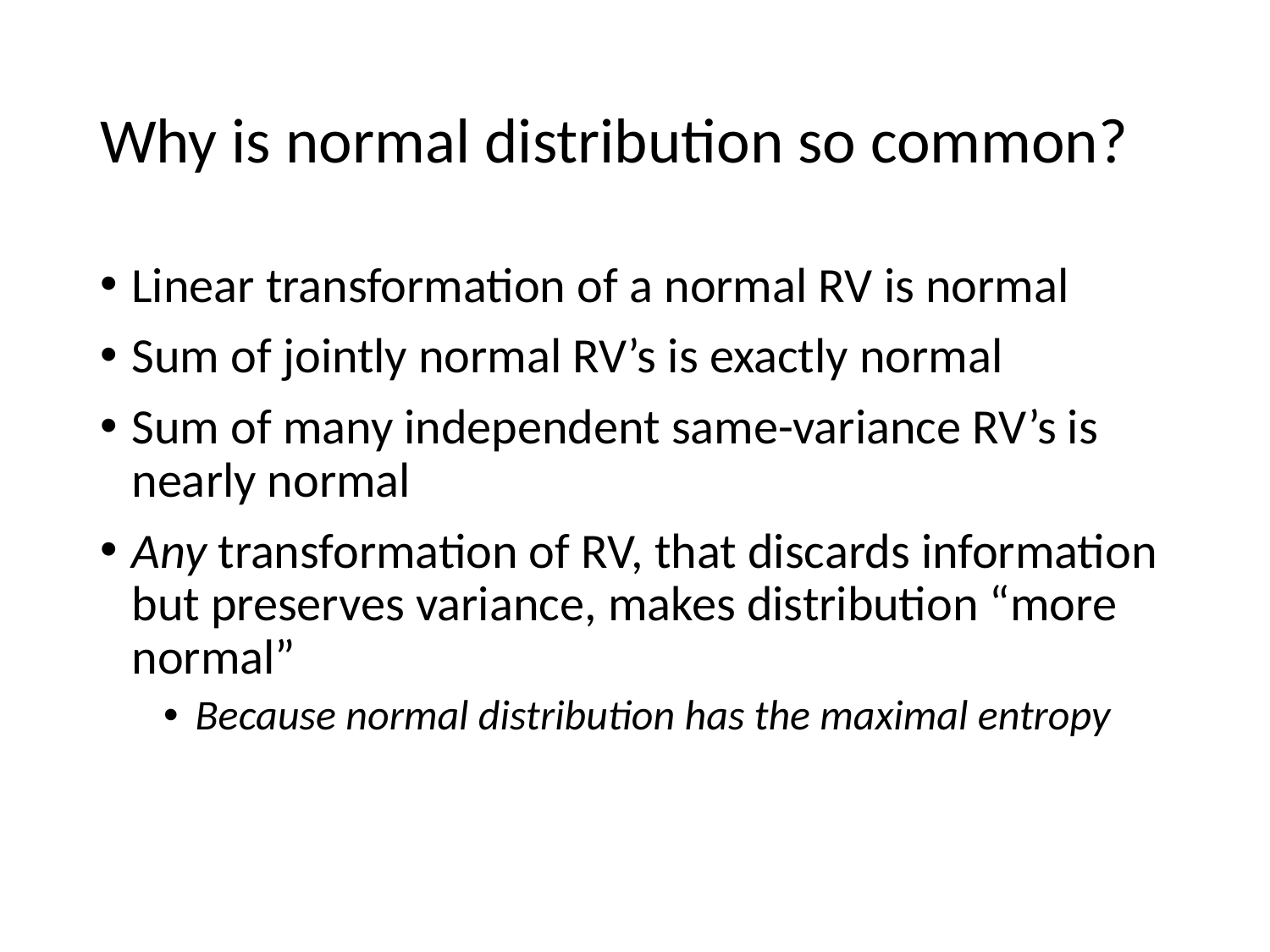

# Why is normal distribution so common?
Linear transformation of a normal RV is normal
Sum of jointly normal RV’s is exactly normal
Sum of many independent same-variance RV’s is nearly normal
Any transformation of RV, that discards information but preserves variance, makes distribution “more normal”
Because normal distribution has the maximal entropy